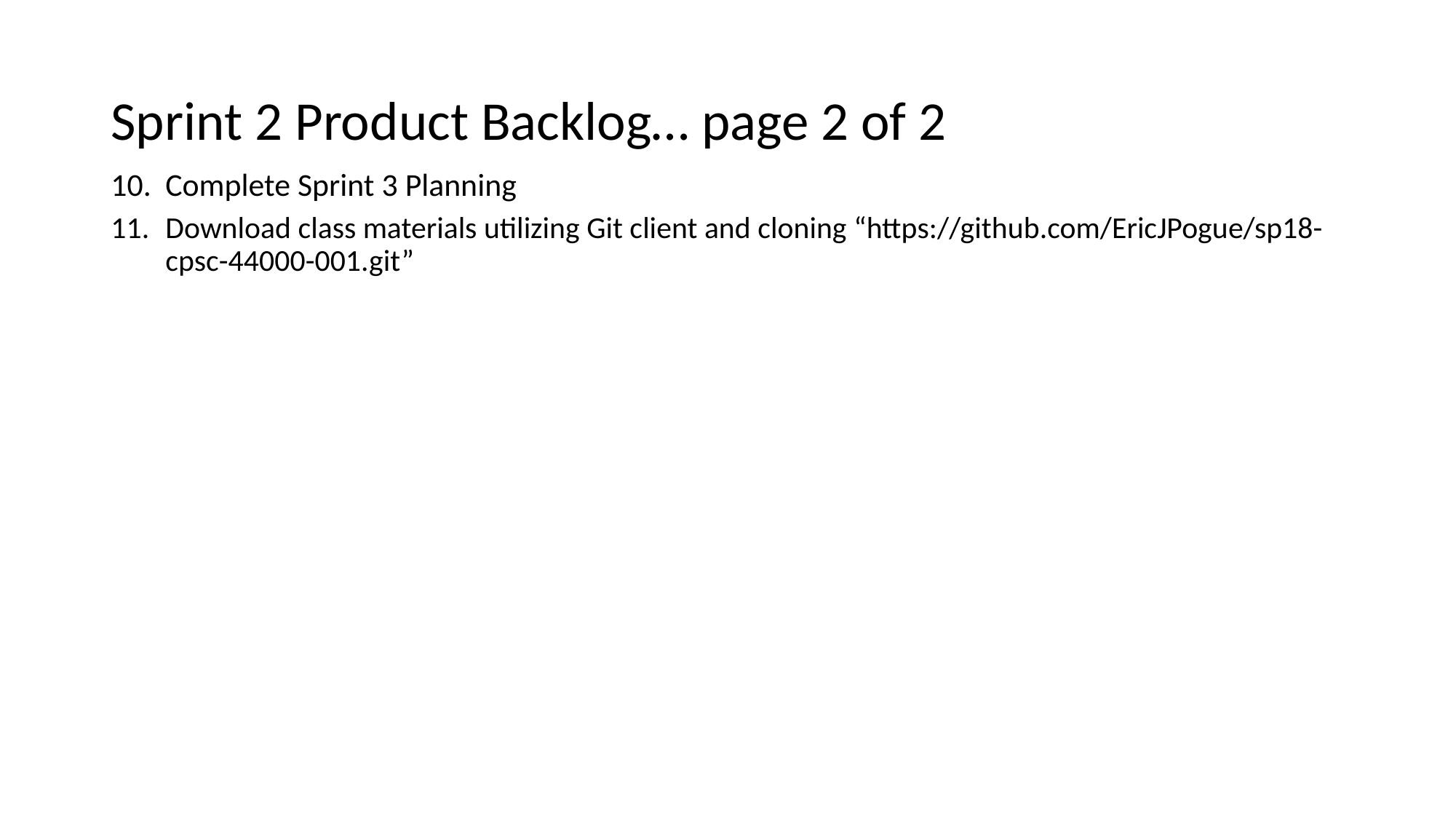

# Sprint 2 Product Backlog… page 2 of 2
Complete Sprint 3 Planning
Download class materials utilizing Git client and cloning “https://github.com/EricJPogue/sp18-cpsc-44000-001.git”